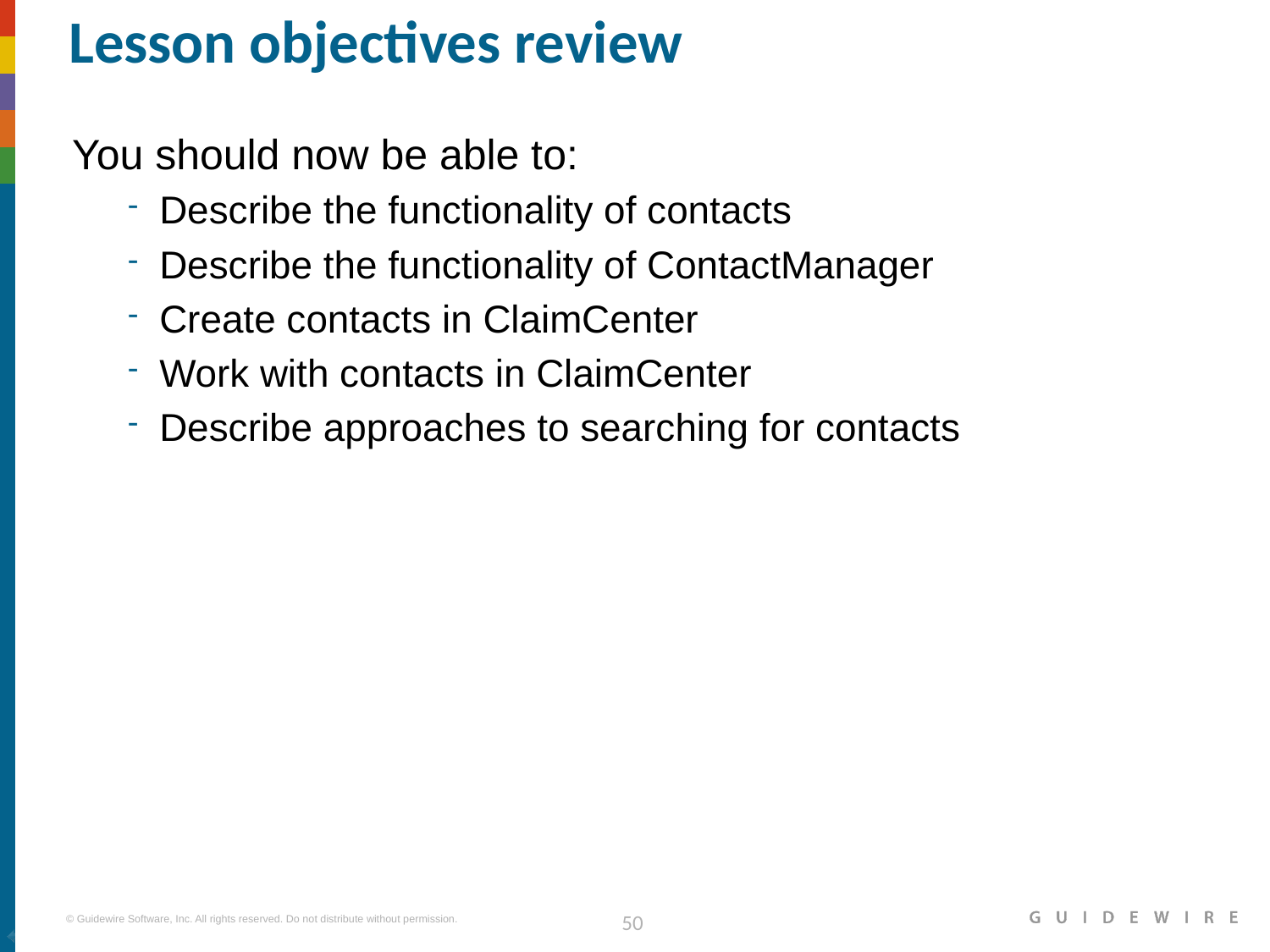

# Lesson objectives review
You should now be able to:
Describe the functionality of contacts
Describe the functionality of ContactManager
Create contacts in ClaimCenter
Work with contacts in ClaimCenter
Describe approaches to searching for contacts
|EOS~049|